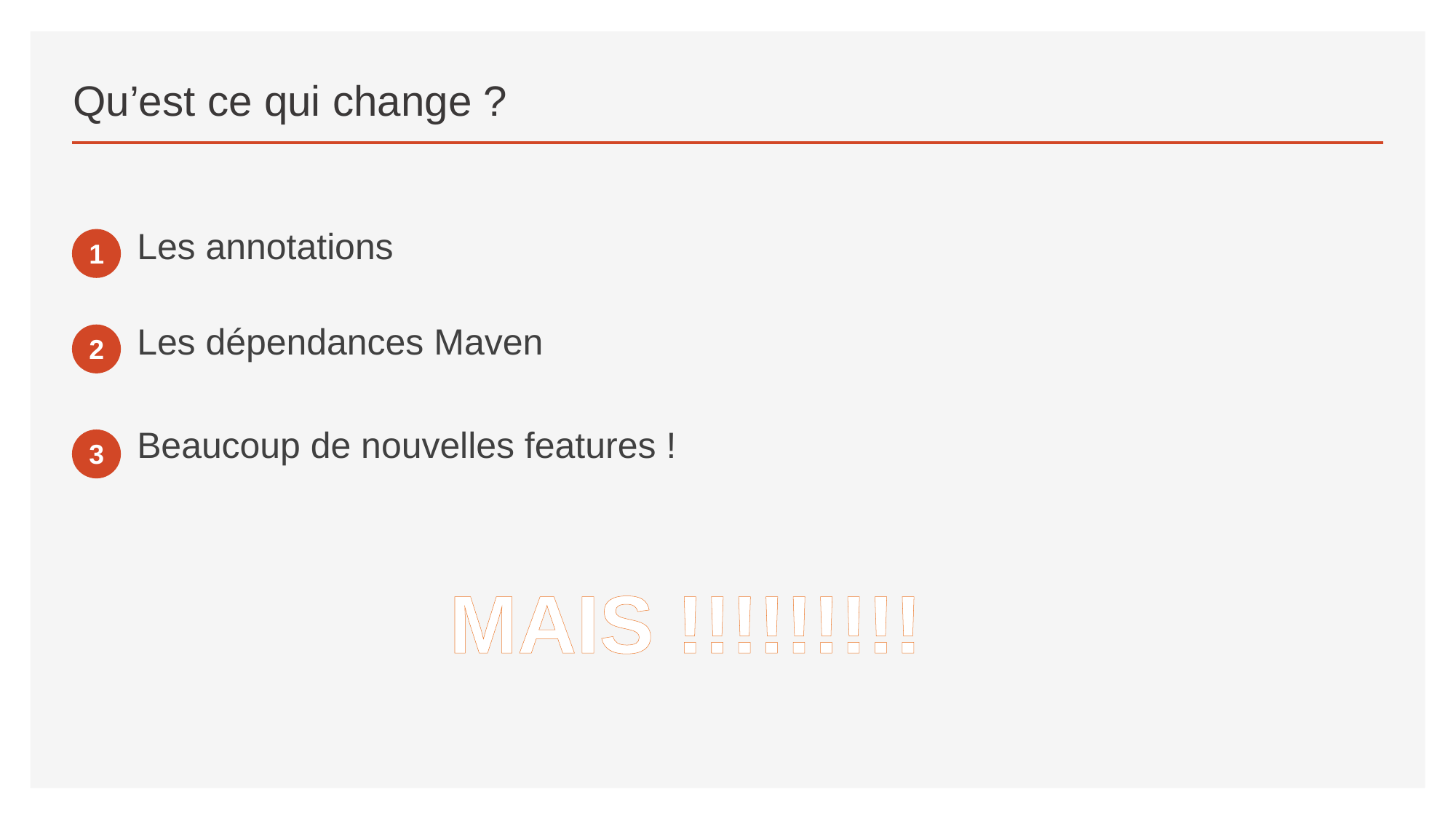

# Qu’est ce qui change ?

1
Les annotations

2
Les dépendances Maven

3
Beaucoup de nouvelles features !
MAIS !!!!!!!!!